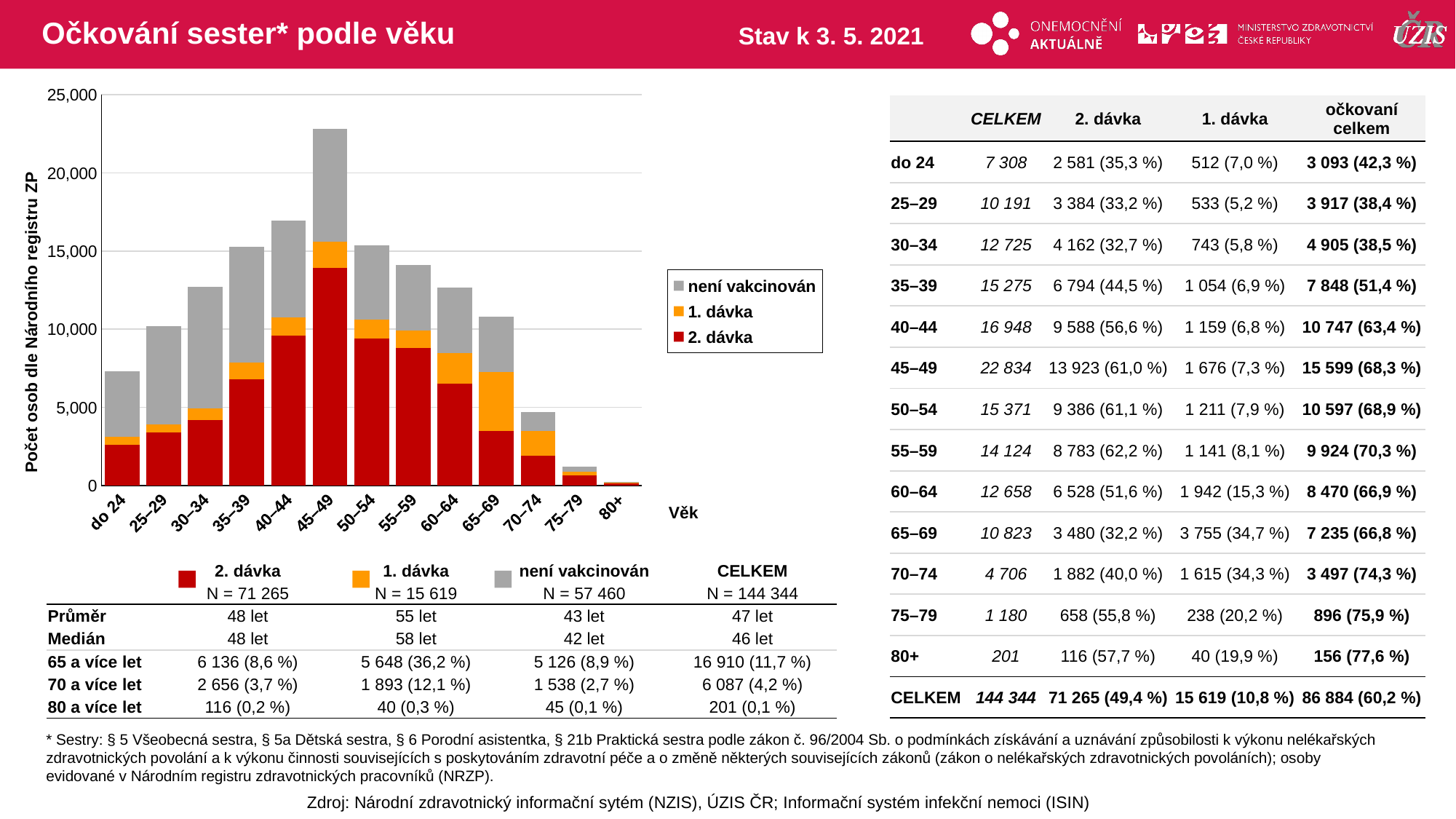

# Očkování sester* podle věku
Stav k 3. 5. 2021

### Chart

| Category | 2. dávka | 1. dávka | není vakcinován |
|---|---|---|---|
| do 24 | 2581.0 | 512.0 | 4215.0 |
| 25–29 | 3384.0 | 533.0 | 6274.0 |
| 30–34 | 4162.0 | 743.0 | 7820.0 |
| 35–39 | 6794.0 | 1054.0 | 7427.0 |
| 40–44 | 9588.0 | 1159.0 | 6201.0 |
| 45–49 | 13923.0 | 1676.0 | 7235.0 |
| 50–54 | 9386.0 | 1211.0 | 4774.0 |
| 55–59 | 8783.0 | 1141.0 | 4200.0 |
| 60–64 | 6528.0 | 1942.0 | 4188.0 |
| 65–69 | 3480.0 | 3755.0 | 3588.0 |
| 70–74 | 1882.0 | 1615.0 | 1209.0 |
| 75–79 | 658.0 | 238.0 | 284.0 |
| 80+ | 116.0 | 40.0 | 45.0 |
|  | CELKEM | 2. dávka | 1. dávka | očkovaní celkem |
| --- | --- | --- | --- | --- |
| do 24 | 7 308 | 2 581 (35,3 %) | 512 (7,0 %) | 3 093 (42,3 %) |
| 25–29 | 10 191 | 3 384 (33,2 %) | 533 (5,2 %) | 3 917 (38,4 %) |
| 30–34 | 12 725 | 4 162 (32,7 %) | 743 (5,8 %) | 4 905 (38,5 %) |
| 35–39 | 15 275 | 6 794 (44,5 %) | 1 054 (6,9 %) | 7 848 (51,4 %) |
| 40–44 | 16 948 | 9 588 (56,6 %) | 1 159 (6,8 %) | 10 747 (63,4 %) |
| 45–49 | 22 834 | 13 923 (61,0 %) | 1 676 (7,3 %) | 15 599 (68,3 %) |
| 50–54 | 15 371 | 9 386 (61,1 %) | 1 211 (7,9 %) | 10 597 (68,9 %) |
| 55–59 | 14 124 | 8 783 (62,2 %) | 1 141 (8,1 %) | 9 924 (70,3 %) |
| 60–64 | 12 658 | 6 528 (51,6 %) | 1 942 (15,3 %) | 8 470 (66,9 %) |
| 65–69 | 10 823 | 3 480 (32,2 %) | 3 755 (34,7 %) | 7 235 (66,8 %) |
| 70–74 | 4 706 | 1 882 (40,0 %) | 1 615 (34,3 %) | 3 497 (74,3 %) |
| 75–79 | 1 180 | 658 (55,8 %) | 238 (20,2 %) | 896 (75,9 %) |
| 80+ | 201 | 116 (57,7 %) | 40 (19,9 %) | 156 (77,6 %) |
| CELKEM | 144 344 | 71 265 (49,4 %) | 15 619 (10,8 %) | 86 884 (60,2 %) |
Počet osob dle Národního registru ZP
Věk
|  | 2. dávka | 1. dávka | není vakcinován | CELKEM |
| --- | --- | --- | --- | --- |
|  | N = 71 265 | N = 15 619 | N = 57 460 | N = 144 344 |
| Průměr | 48 let | 55 let | 43 let | 47 let |
| Medián | 48 let | 58 let | 42 let | 46 let |
| 65 a více let | 6 136 (8,6 %) | 5 648 (36,2 %) | 5 126 (8,9 %) | 16 910 (11,7 %) |
| 70 a více let | 2 656 (3,7 %) | 1 893 (12,1 %) | 1 538 (2,7 %) | 6 087 (4,2 %) |
| 80 a více let | 116 (0,2 %) | 40 (0,3 %) | 45 (0,1 %) | 201 (0,1 %) |

* Sestry: § 5 Všeobecná sestra, § 5a Dětská sestra, § 6 Porodní asistentka, § 21b Praktická sestra podle zákon č. 96/2004 Sb. o podmínkách získávání a uznávání způsobilosti k výkonu nelékařských zdravotnických povolání a k výkonu činnosti souvisejících s poskytováním zdravotní péče a o změně některých souvisejících zákonů (zákon o nelékařských zdravotnických povoláních); osoby evidované v Národním registru zdravotnických pracovníků (NRZP).
Zdroj: Národní zdravotnický informační sytém (NZIS), ÚZIS ČR; Informační systém infekční nemoci (ISIN)